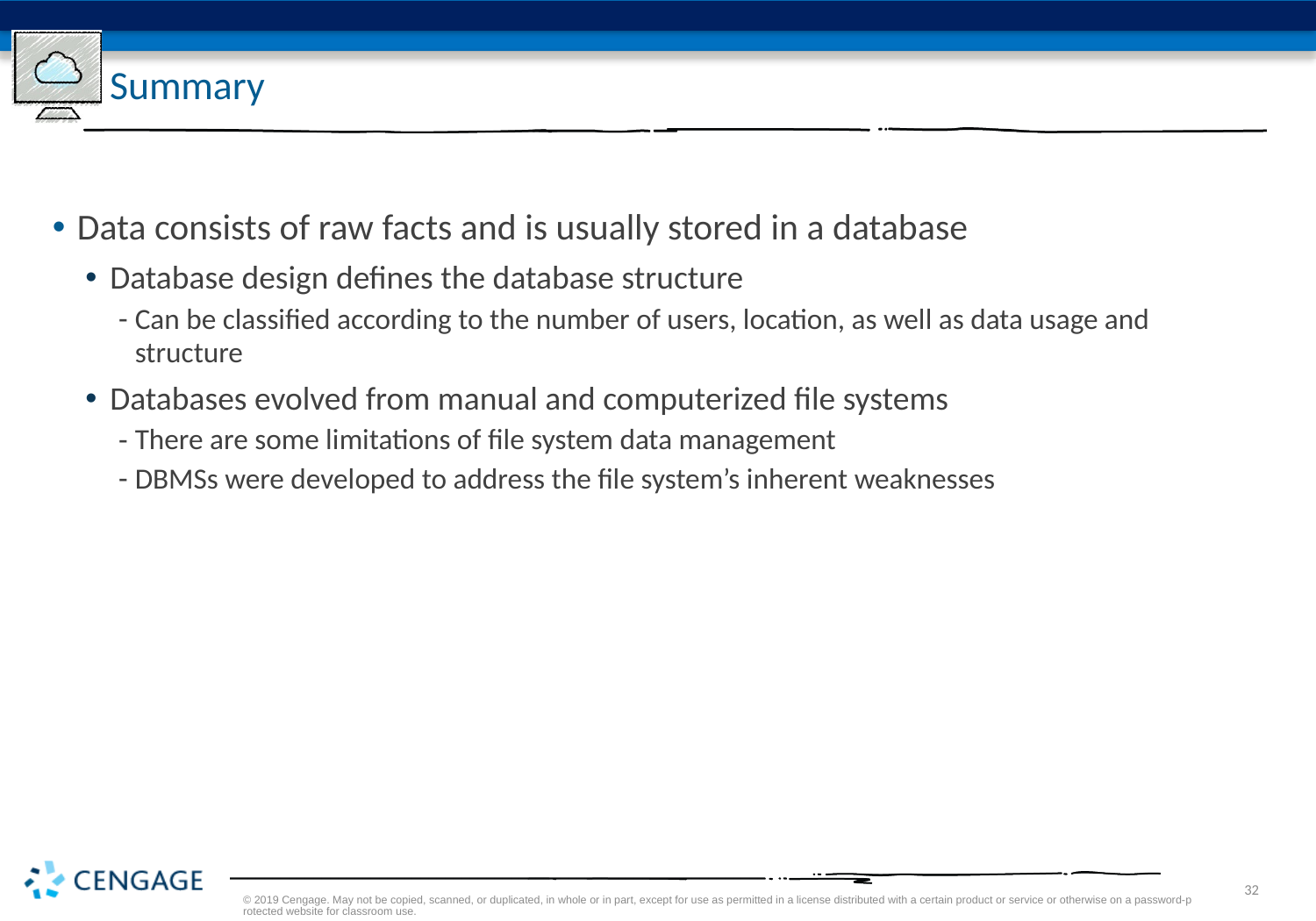

# Summary
Data consists of raw facts and is usually stored in a database
Database design defines the database structure
Can be classified according to the number of users, location, as well as data usage and structure
Databases evolved from manual and computerized file systems
There are some limitations of file system data management
DBMSs were developed to address the file system’s inherent weaknesses
© 2019 Cengage. May not be copied, scanned, or duplicated, in whole or in part, except for use as permitted in a license distributed with a certain product or service or otherwise on a password-protected website for classroom use.